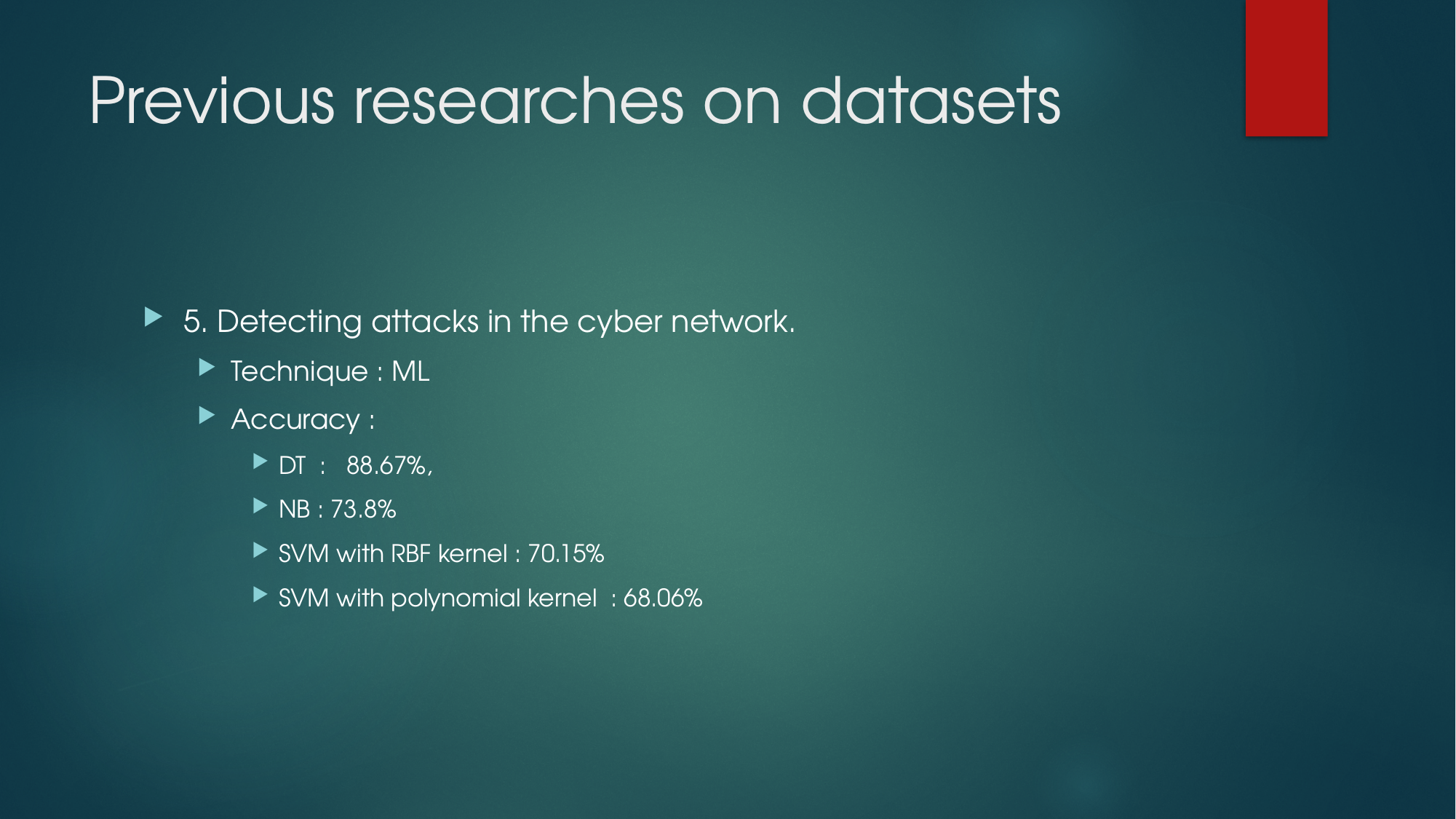

# Previous researches on datasets

5. Detecting attacks in the cyber network.
Technique : ML
Accuracy :
DT  :   88.67%,
NB : 73.8%
SVM with RBF kernel : 70.15%
SVM with polynomial kernel  : 68.06%